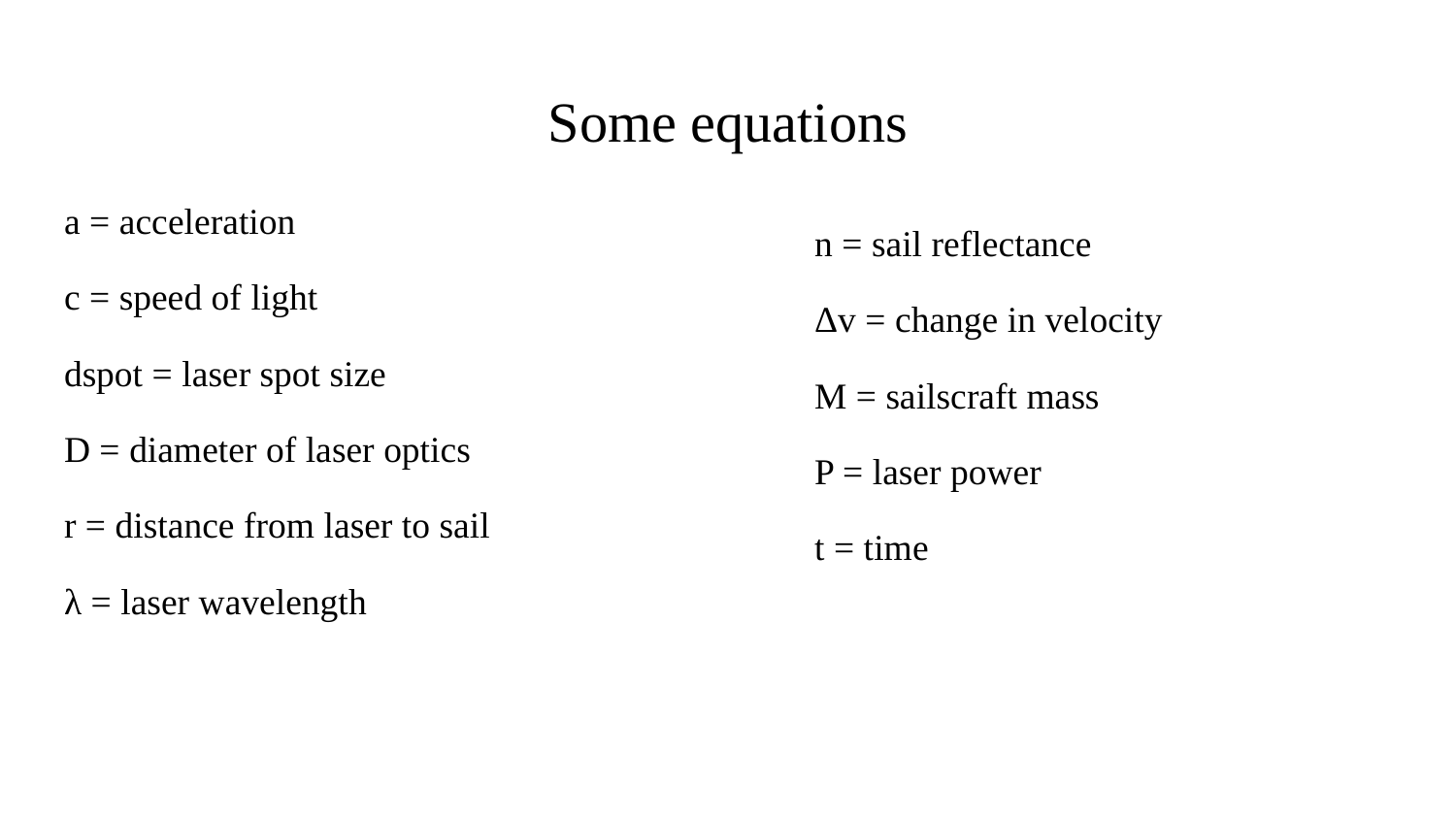

# Some equations
a = acceleration
c = speed of light
dspot = laser spot size
D = diameter of laser optics
r = distance from laser to sail
λ = laser wavelength

n = sail reflectance
Δv = change in velocity
M = sailscraft mass
P = laser power
t = time